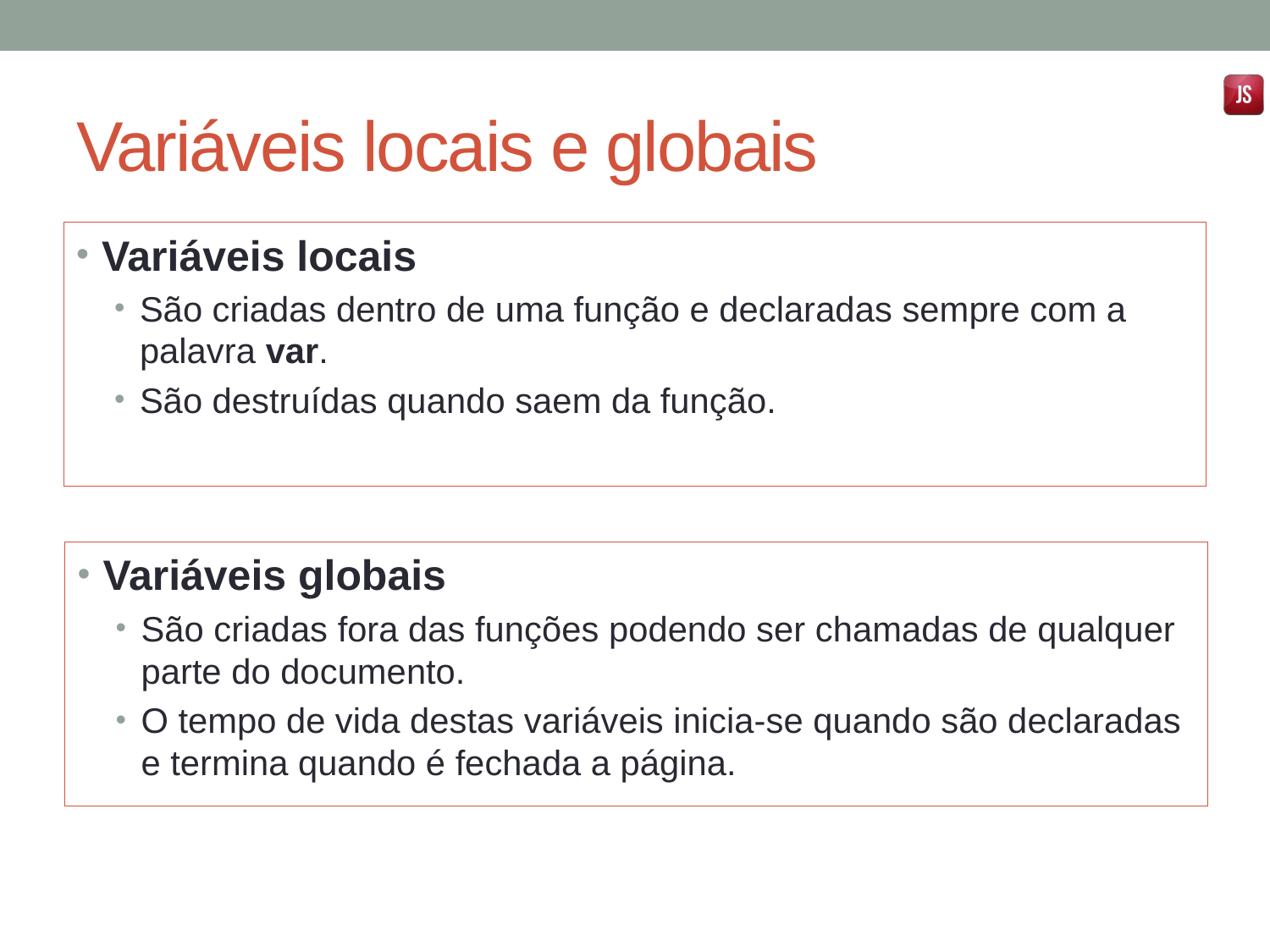

# Variáveis locais e globais
Variáveis locais
São criadas dentro de uma função e declaradas sempre com a palavra var.
São destruídas quando saem da função.
Variáveis globais
São criadas fora das funções podendo ser chamadas de qualquer parte do documento.
O tempo de vida destas variáveis inicia-se quando são declaradas e termina quando é fechada a página.